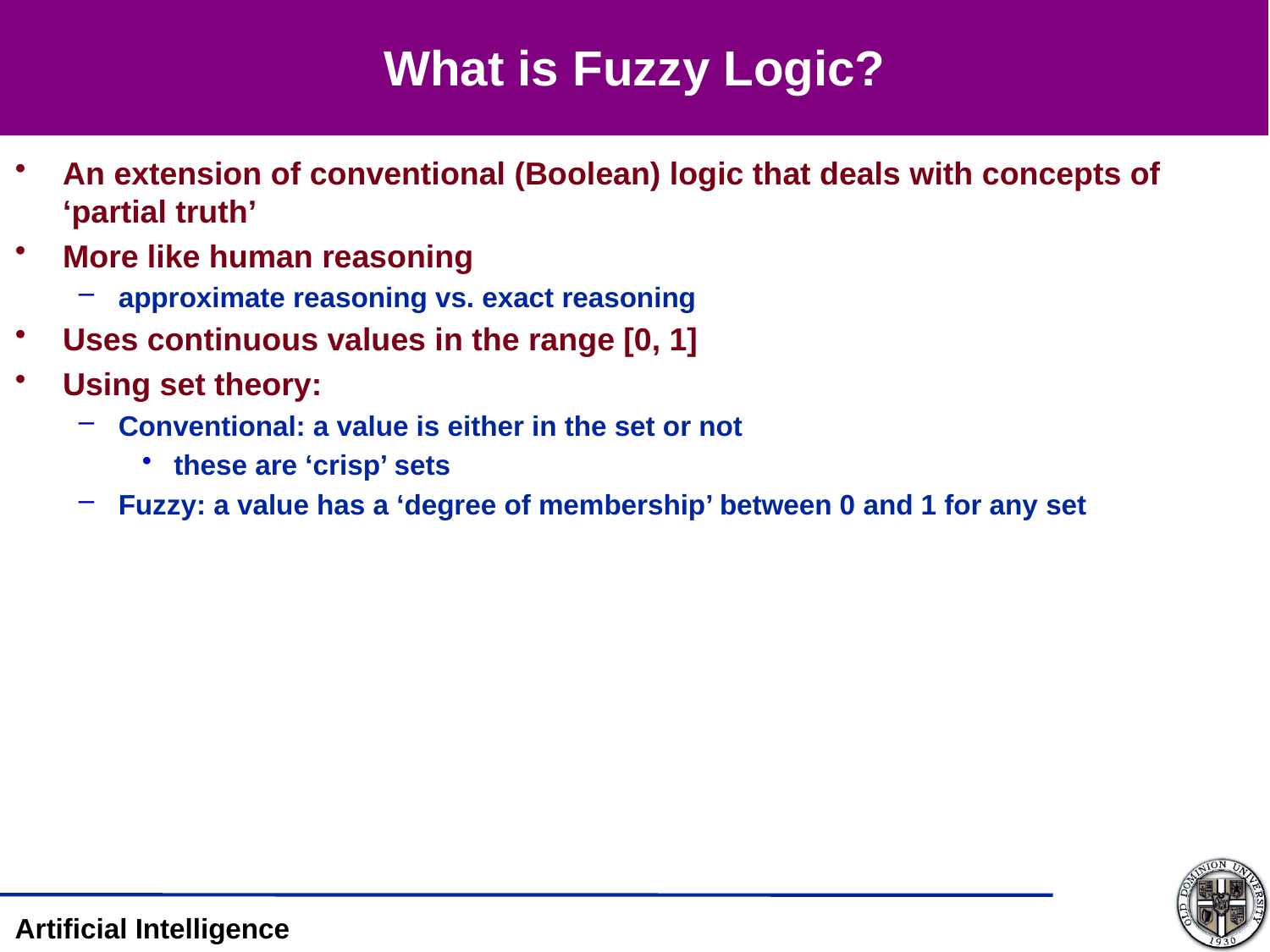

# What is Fuzzy Logic?
An extension of conventional (Boolean) logic that deals with concepts of ‘partial truth’
More like human reasoning
approximate reasoning vs. exact reasoning
Uses continuous values in the range [0, 1]
Using set theory:
Conventional: a value is either in the set or not
these are ‘crisp’ sets
Fuzzy: a value has a ‘degree of membership’ between 0 and 1 for any set